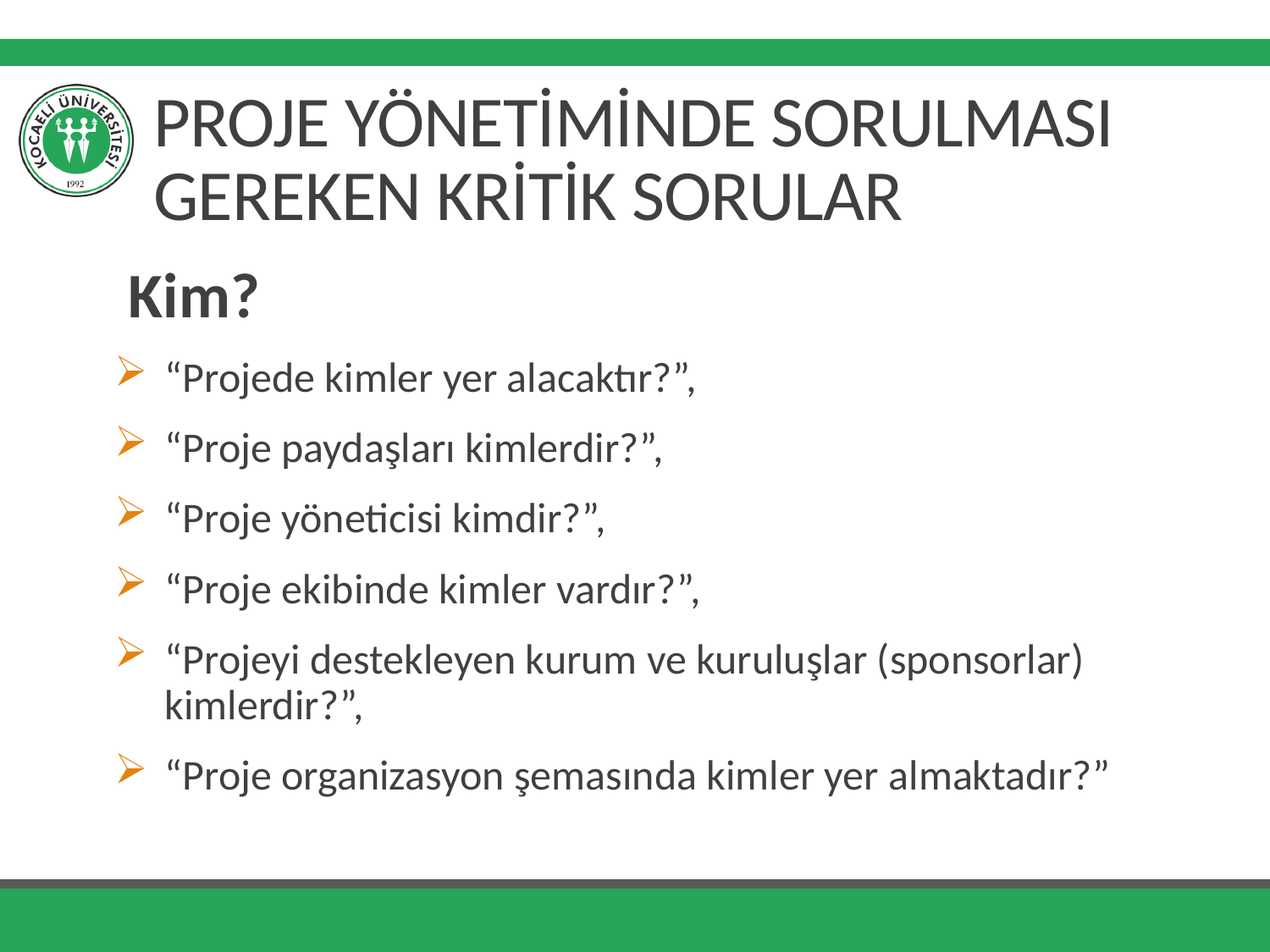

# PROJE YÖNETİMİNDE SORULMASI GEREKEN KRİTİK SORULAR
Kim?
“Projede kimler yer alacaktır?”,
“Proje paydaşları kimlerdir?”,
“Proje yöneticisi kimdir?”,
“Proje ekibinde kimler vardır?”,
“Projeyi destekleyen kurum ve kuruluşlar (sponsorlar) kimlerdir?”,
“Proje organizasyon şemasında kimler yer almaktadır?”